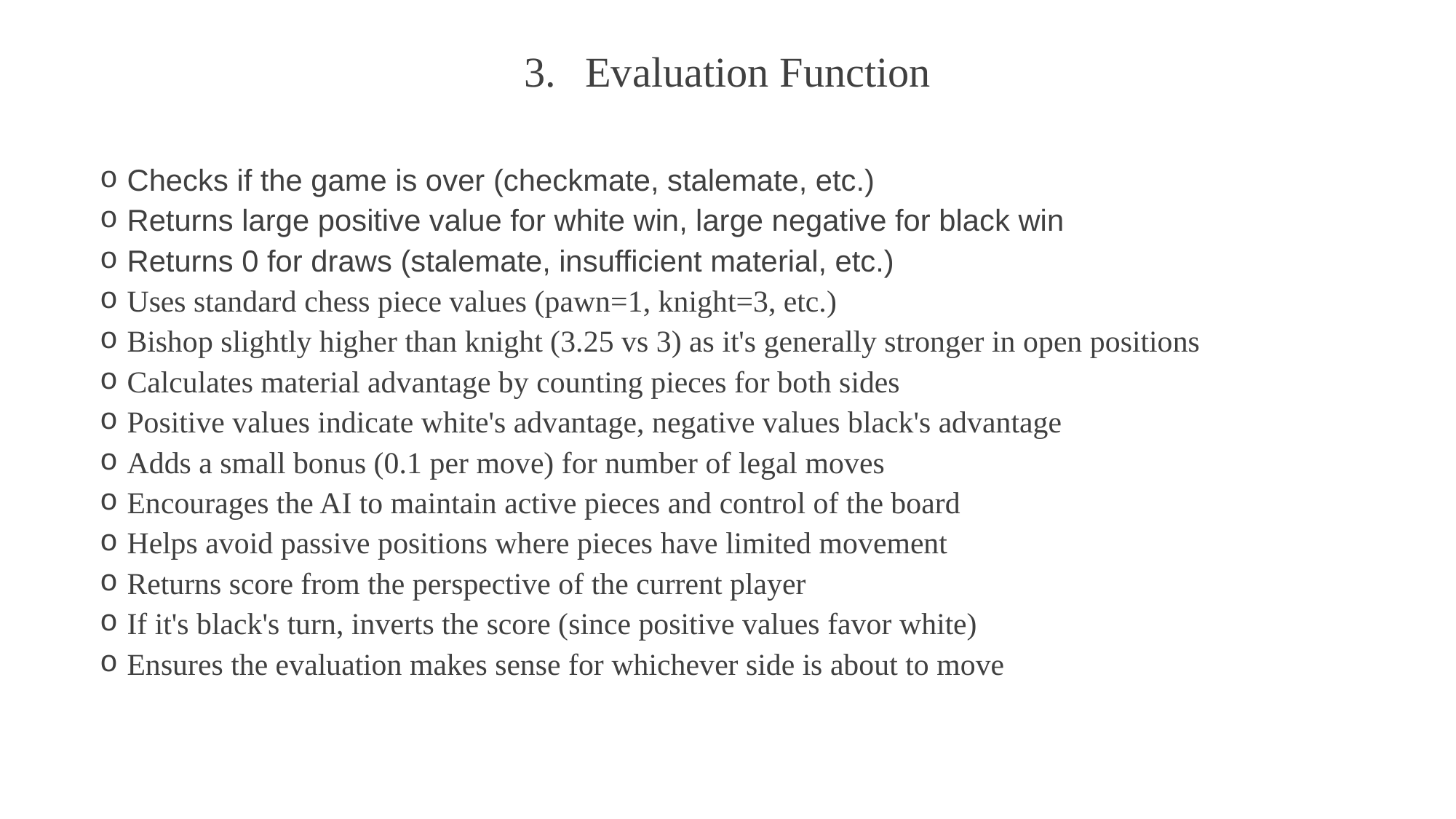

Evaluation Function

Checks if the game is over (checkmate, stalemate, etc.)
Returns large positive value for white win, large negative for black win
Returns 0 for draws (stalemate, insufficient material, etc.)
Uses standard chess piece values (pawn=1, knight=3, etc.)
Bishop slightly higher than knight (3.25 vs 3) as it's generally stronger in open positions
Calculates material advantage by counting pieces for both sides
Positive values indicate white's advantage, negative values black's advantage
Adds a small bonus (0.1 per move) for number of legal moves
Encourages the AI to maintain active pieces and control of the board
Helps avoid passive positions where pieces have limited movement
Returns score from the perspective of the current player
If it's black's turn, inverts the score (since positive values favor white)
Ensures the evaluation makes sense for whichever side is about to move